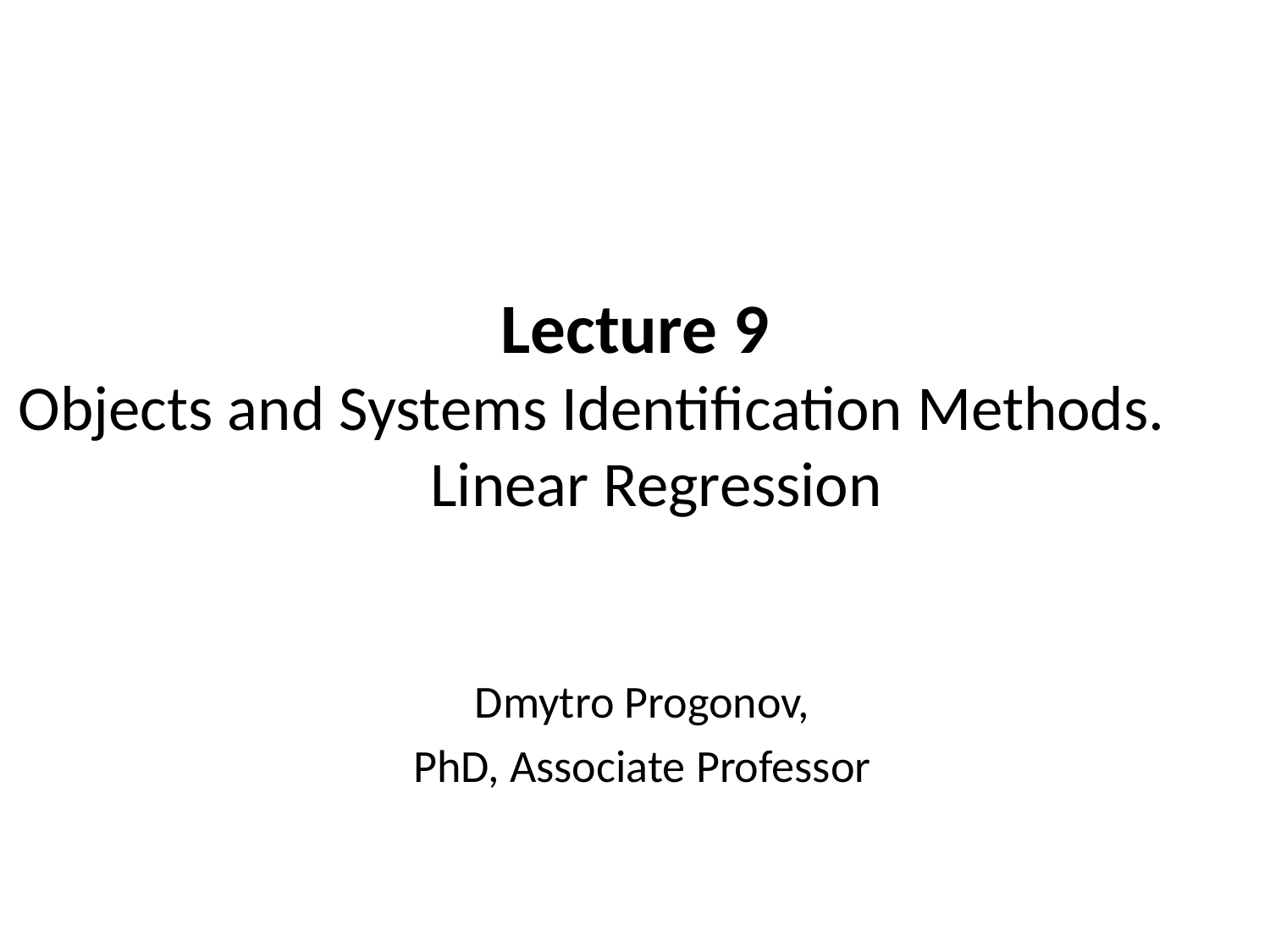

# Lecture 9 Objects and Systems Identification Methods.          Linear Regression
Dmytro Progonov,
PhD, Associate Professor